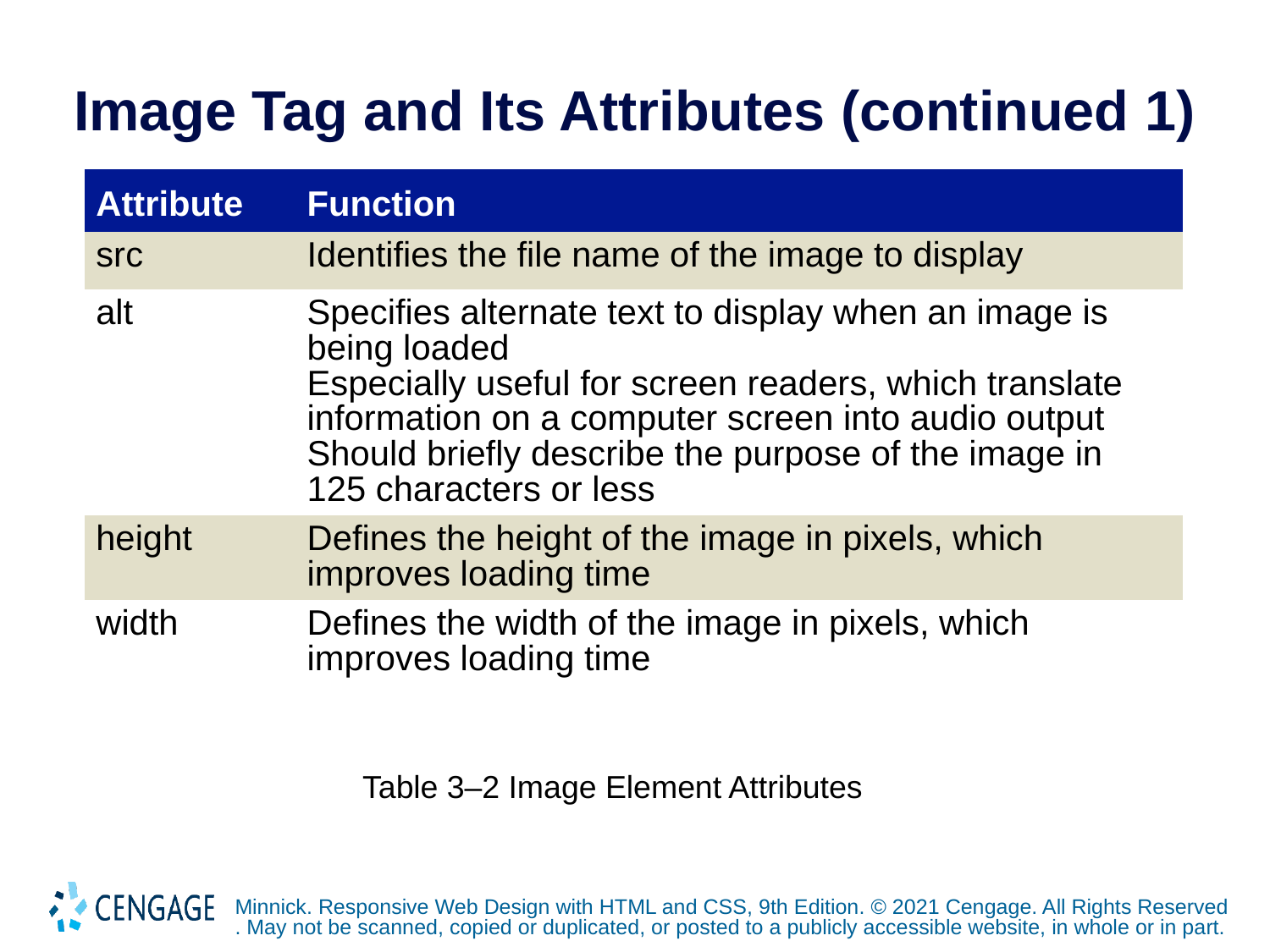

# Image Tag and Its Attributes (continued 1)
| Attribute | Function |
| --- | --- |
| src | Identifies the file name of the image to display |
| alt | Specifies alternate text to display when an image is being loaded Especially useful for screen readers, which translate information on a computer screen into audio output Should briefly describe the purpose of the image in 125 characters or less |
| height | Defines the height of the image in pixels, which improves loading time |
| width | Defines the width of the image in pixels, which improves loading time |
Table 3–2 Image Element Attributes
Minnick. Responsive Web Design with HTML and CSS, 9th Edition. © 2021 Cengage. All Rights Reserved. May not be scanned, copied or duplicated, or posted to a publicly accessible website, in whole or in part.